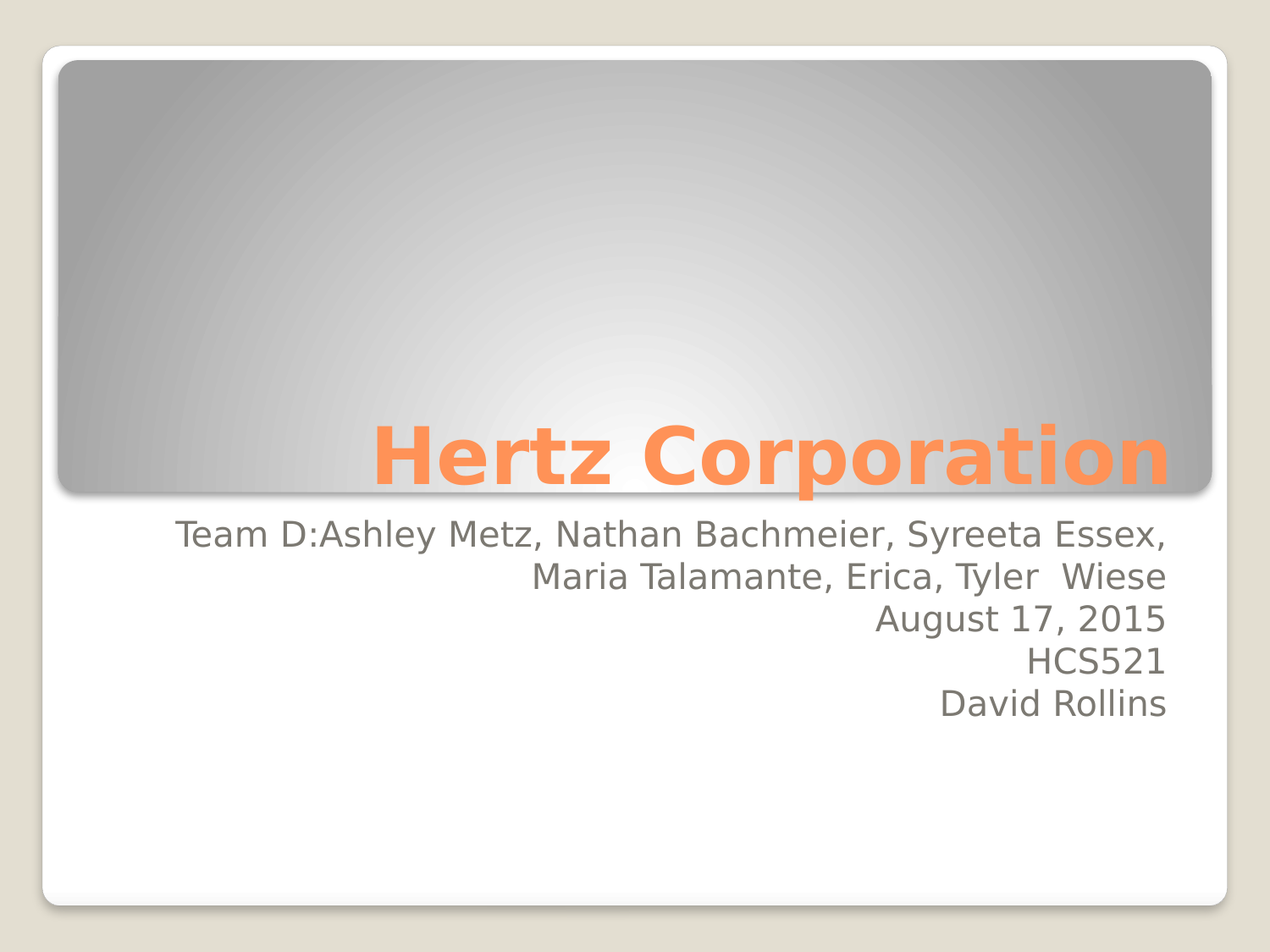

# Hertz Corporation
Team D:Ashley Metz, Nathan Bachmeier, Syreeta Essex, Maria Talamante, Erica, Tyler  Wiese
August 17, 2015
HCS521
David Rollins